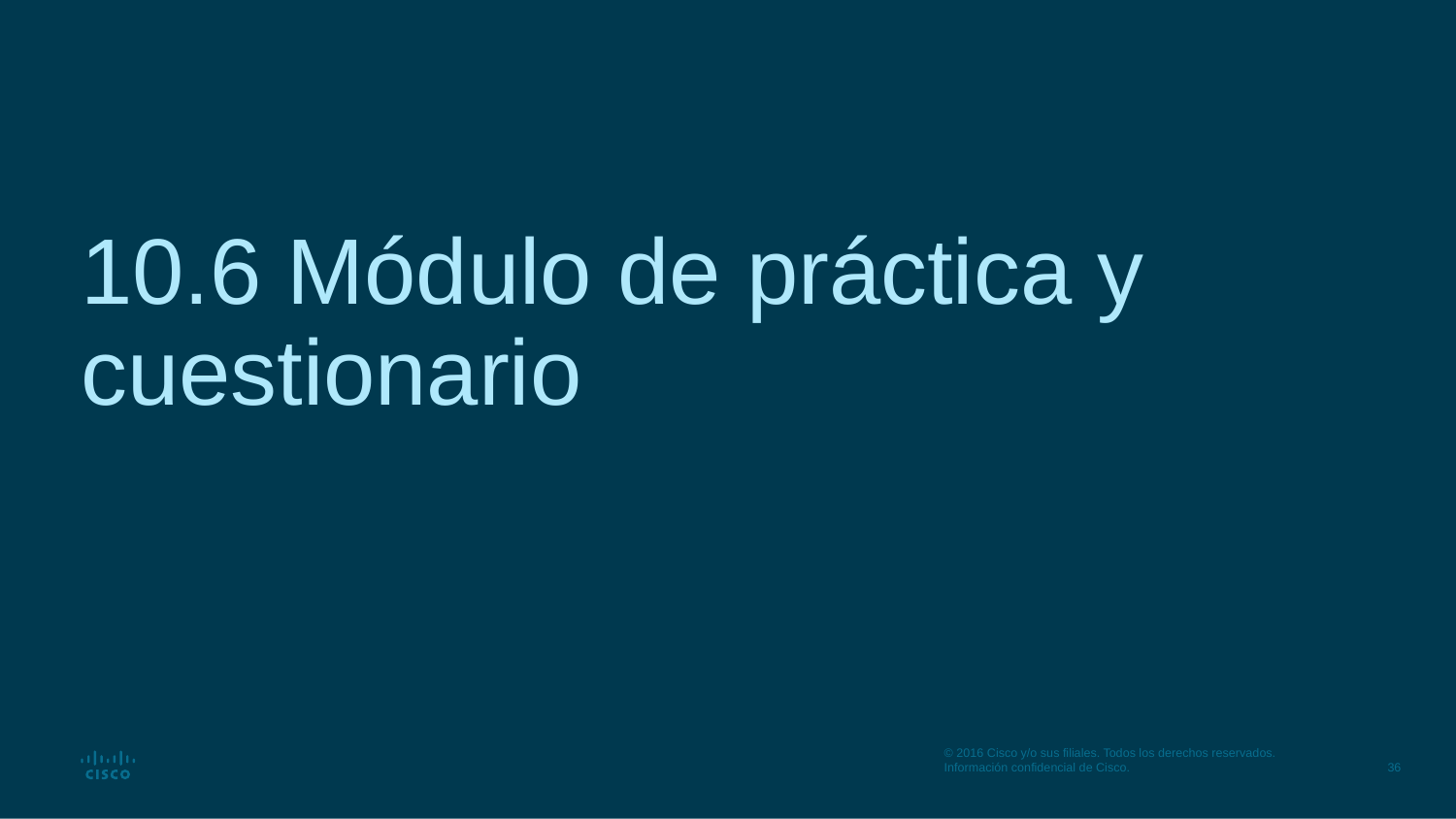

# 10.6 Módulo de práctica y cuestionario